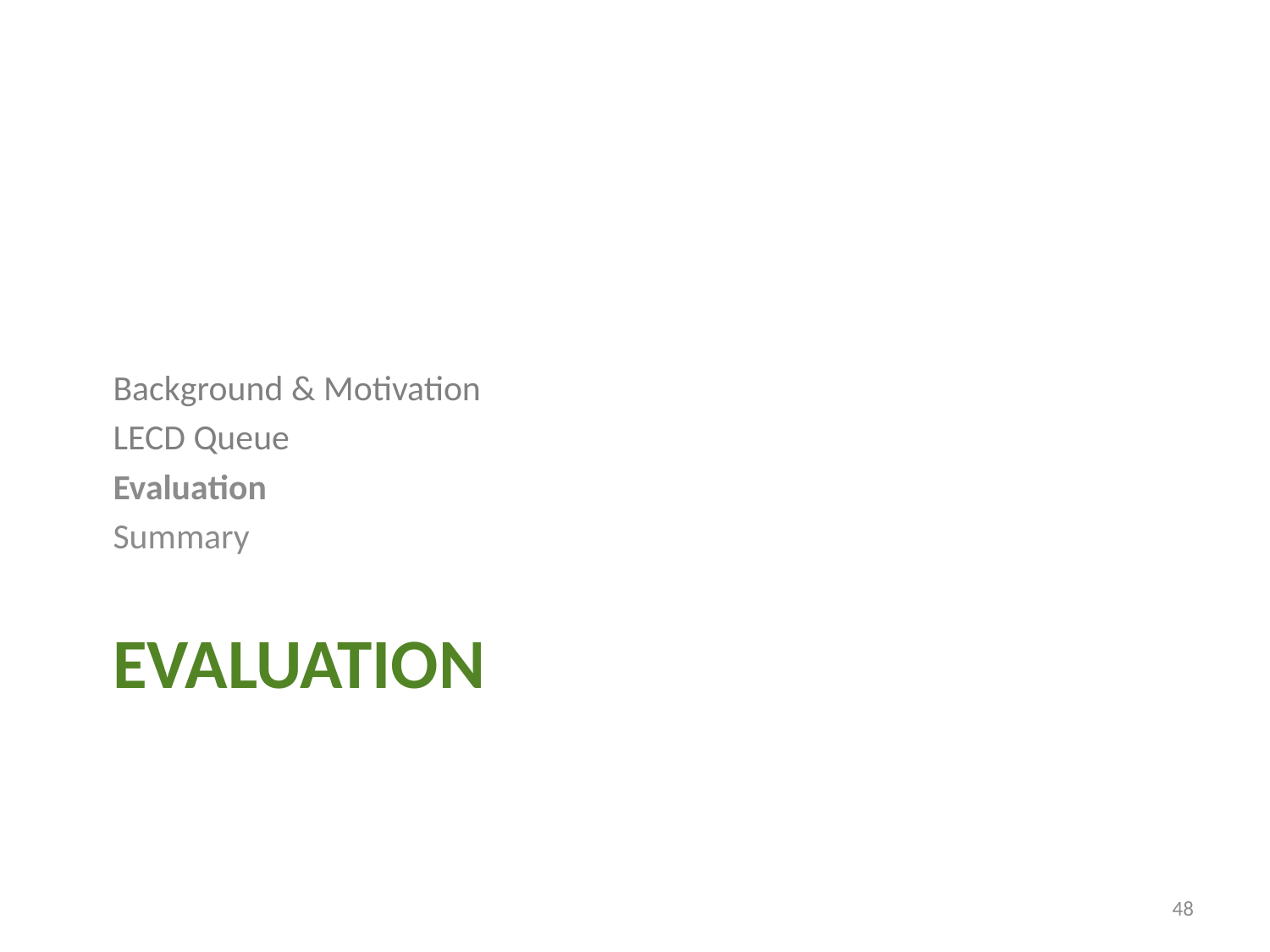

Background & Motivation
LECD Queue
Evaluation
Summary

# Evaluation
48